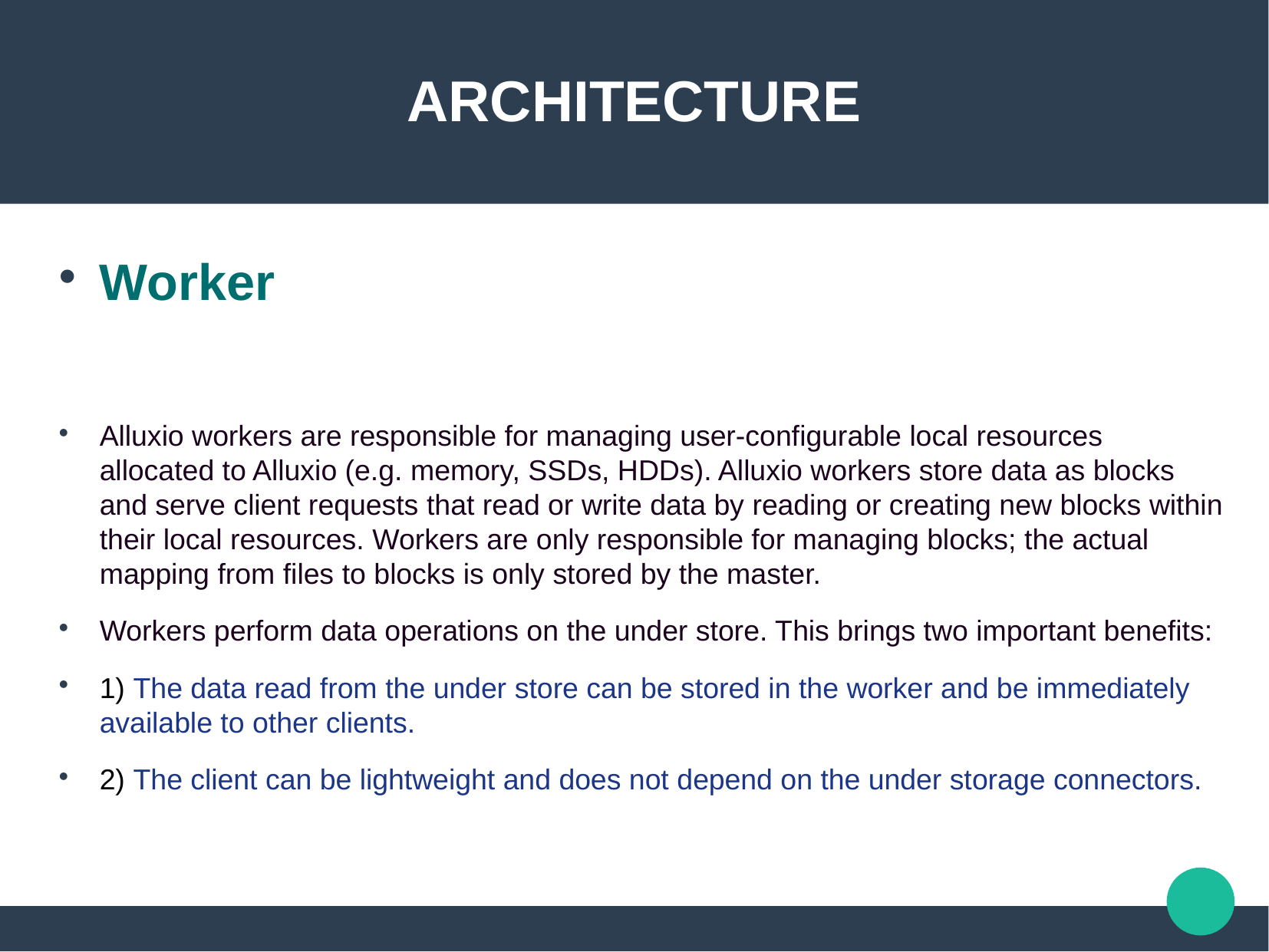

ARCHITECTURE
Worker

Alluxio workers are responsible for managing user-configurable local resources allocated to Alluxio (e.g. memory, SSDs, HDDs). Alluxio workers store data as blocks and serve client requests that read or write data by reading or creating new blocks within their local resources. Workers are only responsible for managing blocks; the actual mapping from files to blocks is only stored by the master.
Workers perform data operations on the under store. This brings two important benefits:
1) The data read from the under store can be stored in the worker and be immediately available to other clients.
2) The client can be lightweight and does not depend on the under storage connectors.